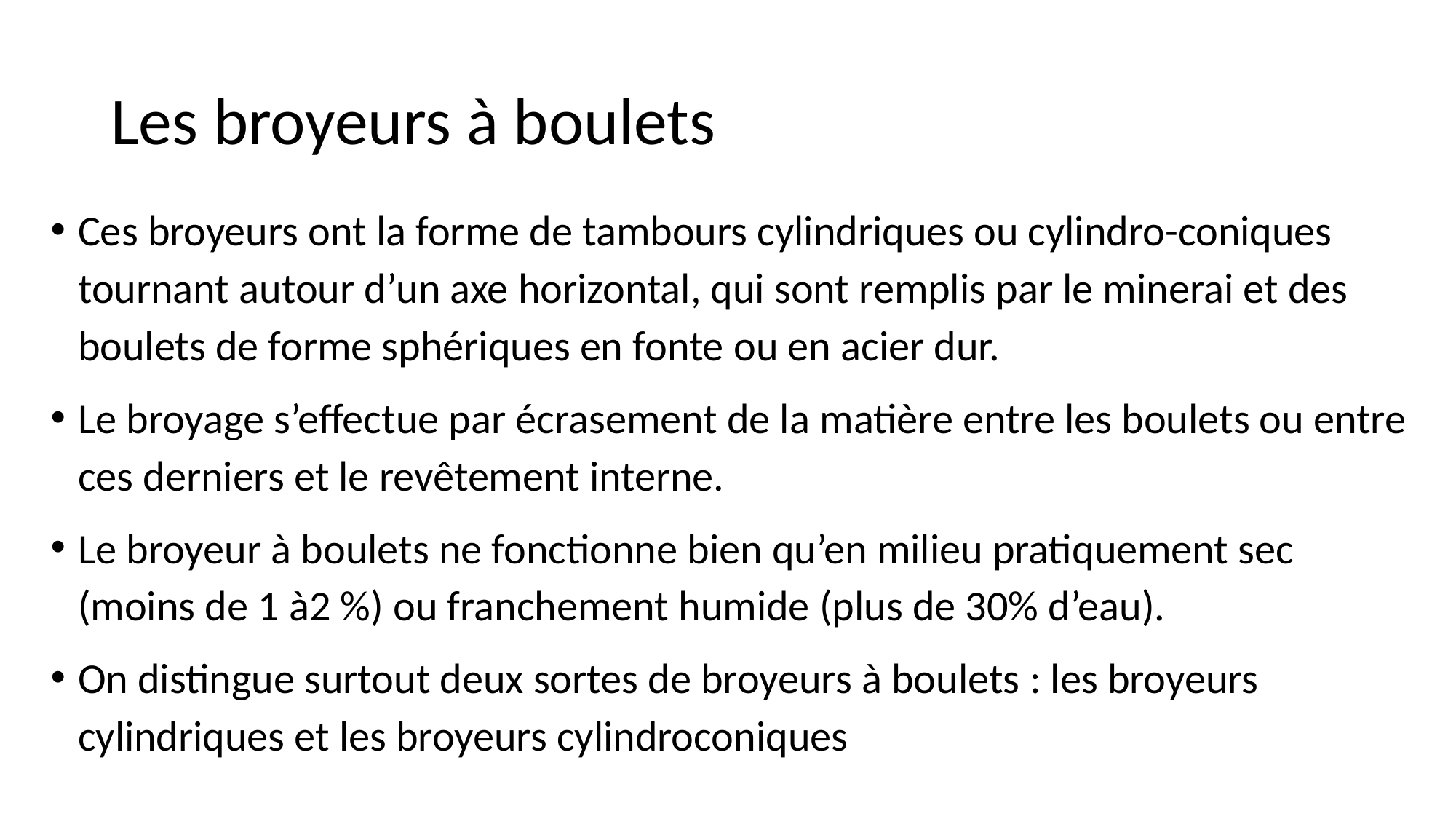

# Les broyeurs à boulets
Ces broyeurs ont la forme de tambours cylindriques ou cylindro-coniques tournant autour d’un axe horizontal, qui sont remplis par le minerai et des  boulets de forme sphériques en fonte ou en acier dur.
Le broyage s’effectue par écrasement de la matière entre les boulets ou entre ces derniers et le revêtement interne.
Le broyeur à boulets ne fonctionne bien qu’en milieu pratiquement sec (moins de 1 à2 %) ou franchement humide (plus de 30% d’eau).
On distingue surtout deux sortes de broyeurs à boulets : les broyeurs cylindriques et les broyeurs cylindroconiques